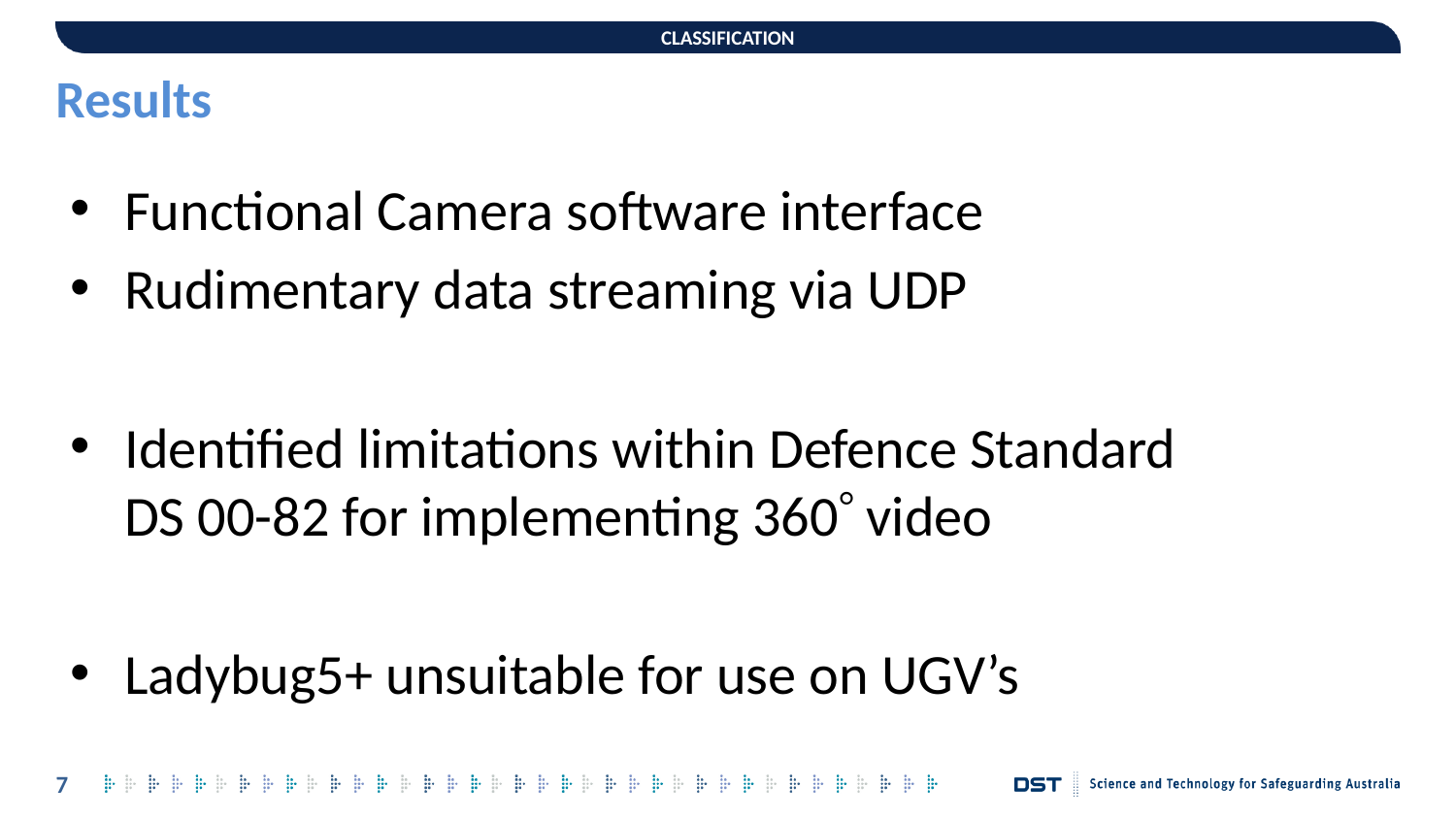

CLASSIFICATION
# Results
Functional Camera software interface
Rudimentary data streaming via UDP

Identified limitations within Defence Standard
DS 00-82 for implementing 360° video

Ladybug5+ unsuitable for use on UGV’s